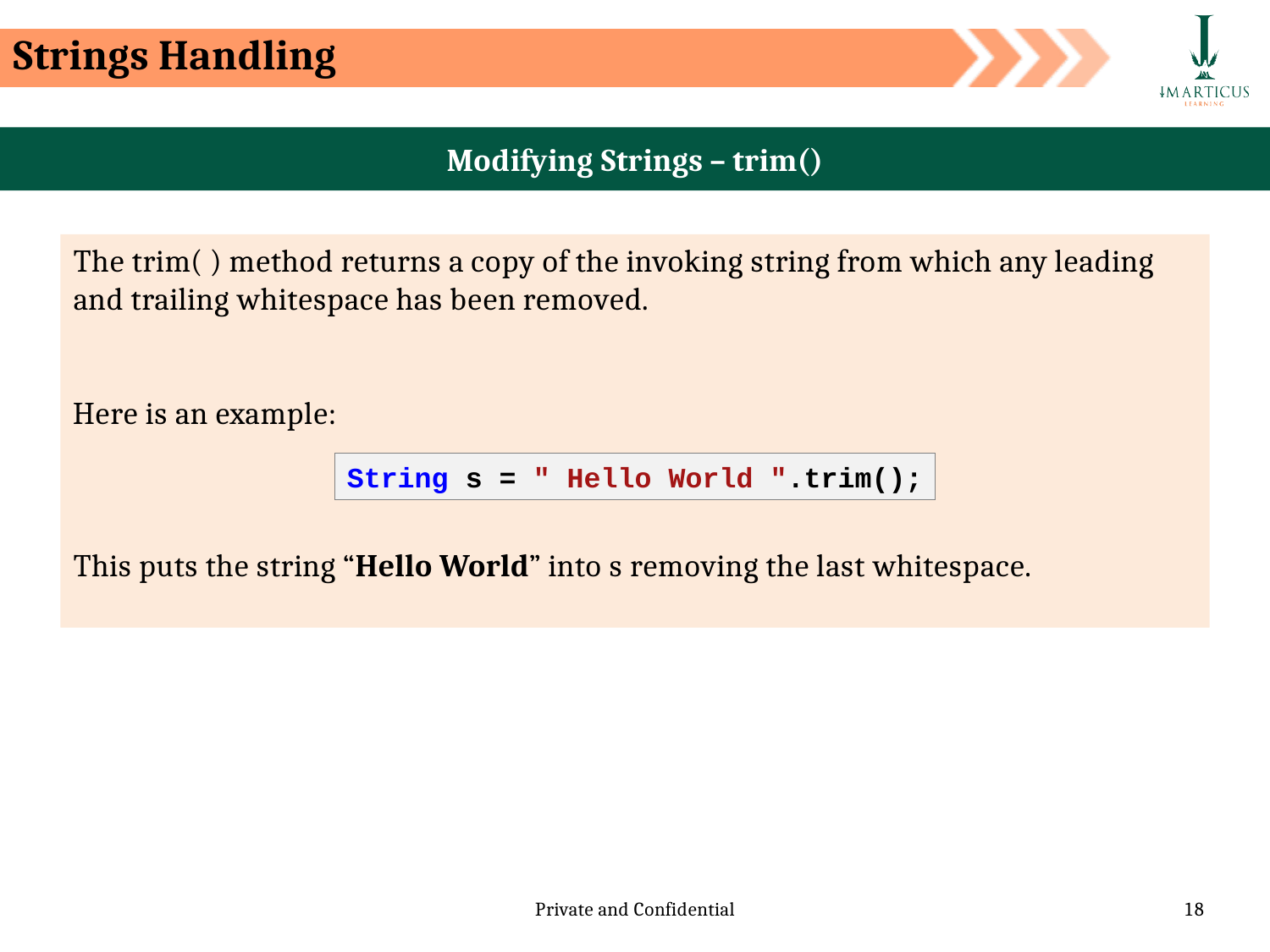

Strings Handling

Modifying Strings – trim()
The trim( ) method returns a copy of the invoking string from which any leading and trailing whitespace has been removed.

Here is an example:

This puts the string “Hello World” into s removing the last whitespace.

String s = " Hello World ".trim();